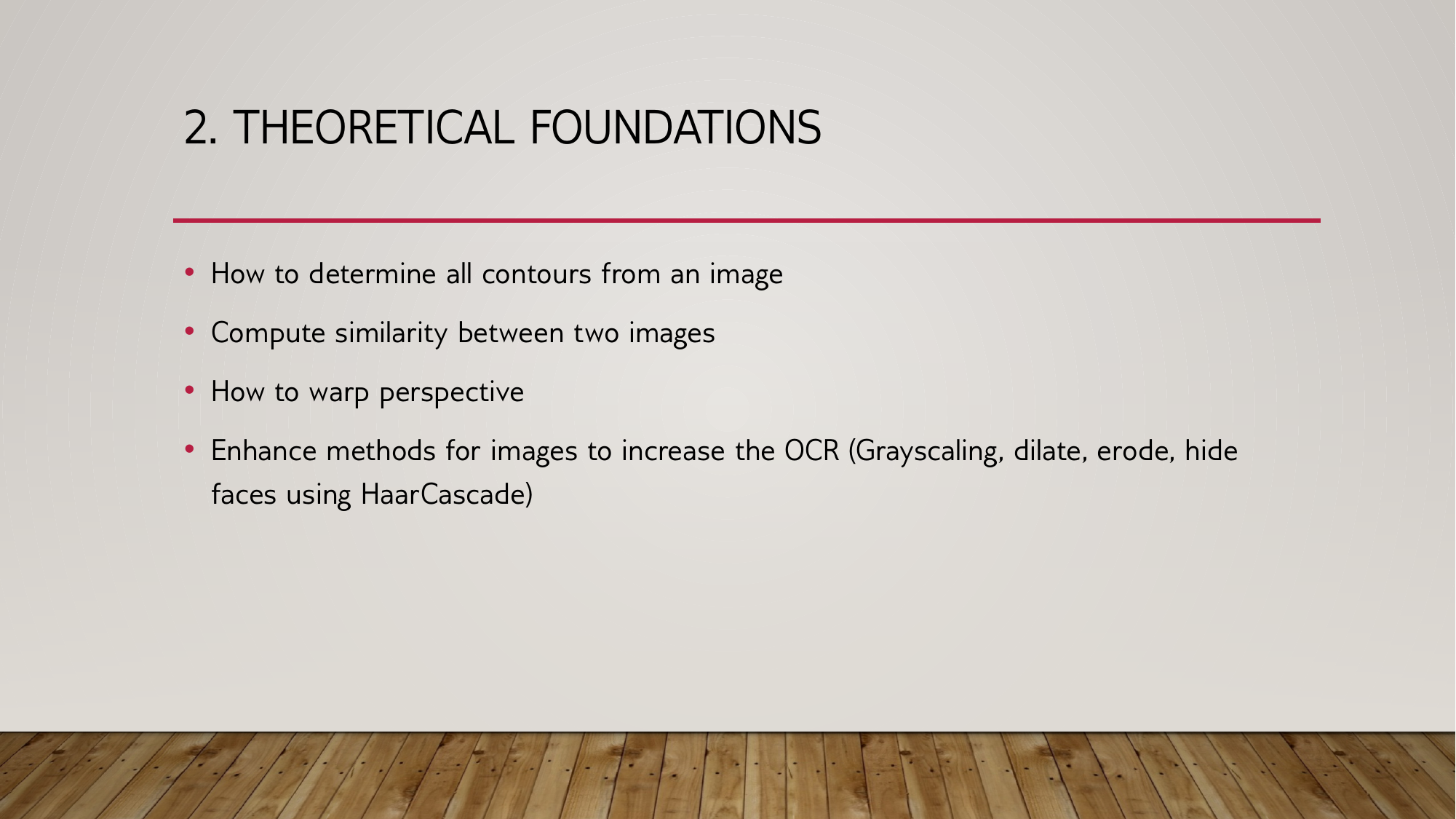

# 2. Theoretical foundations
How to determine all contours from an image
Compute similarity between two images
How to warp perspective
Enhance methods for images to increase the OCR (Grayscaling, dilate, erode, hide faces using HaarCascade)